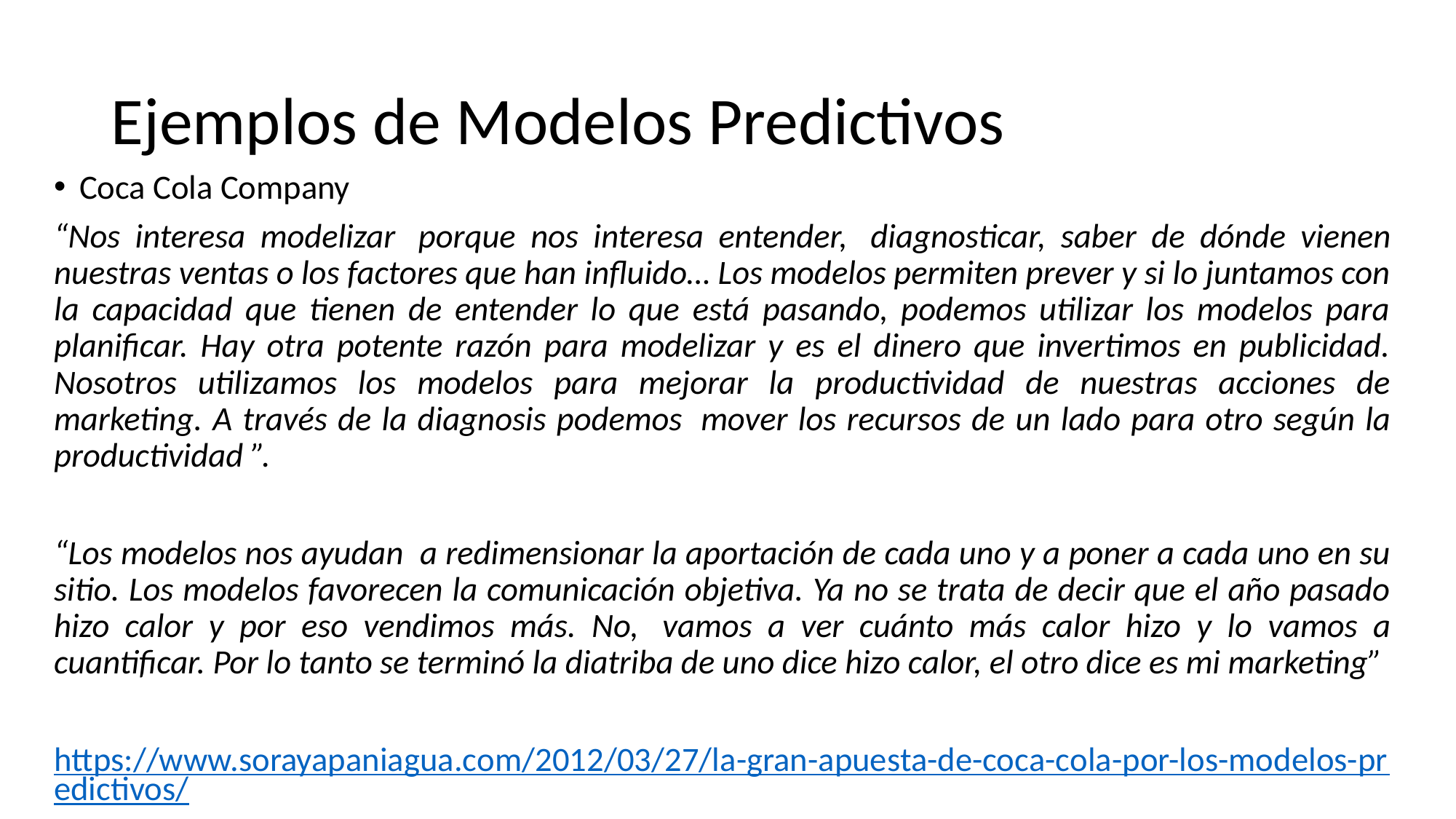

# Ejemplos de Modelos Predictivos
Coca Cola Company
“Nos interesa modelizar  porque nos interesa entender,  diagnosticar, saber de dónde vienen nuestras ventas o los factores que han influido… Los modelos permiten prever y si lo juntamos con la capacidad que tienen de entender lo que está pasando, podemos utilizar los modelos para planificar. Hay otra potente razón para modelizar y es el dinero que invertimos en publicidad. Nosotros utilizamos los modelos para mejorar la productividad de nuestras acciones de marketing. A través de la diagnosis podemos  mover los recursos de un lado para otro según la productividad ”.

“Los modelos nos ayudan  a redimensionar la aportación de cada uno y a poner a cada uno en su sitio. Los modelos favorecen la comunicación objetiva. Ya no se trata de decir que el año pasado hizo calor y por eso vendimos más. No,  vamos a ver cuánto más calor hizo y lo vamos a cuantificar. Por lo tanto se terminó la diatriba de uno dice hizo calor, el otro dice es mi marketing”

https://www.sorayapaniagua.com/2012/03/27/la-gran-apuesta-de-coca-cola-por-los-modelos-predictivos/